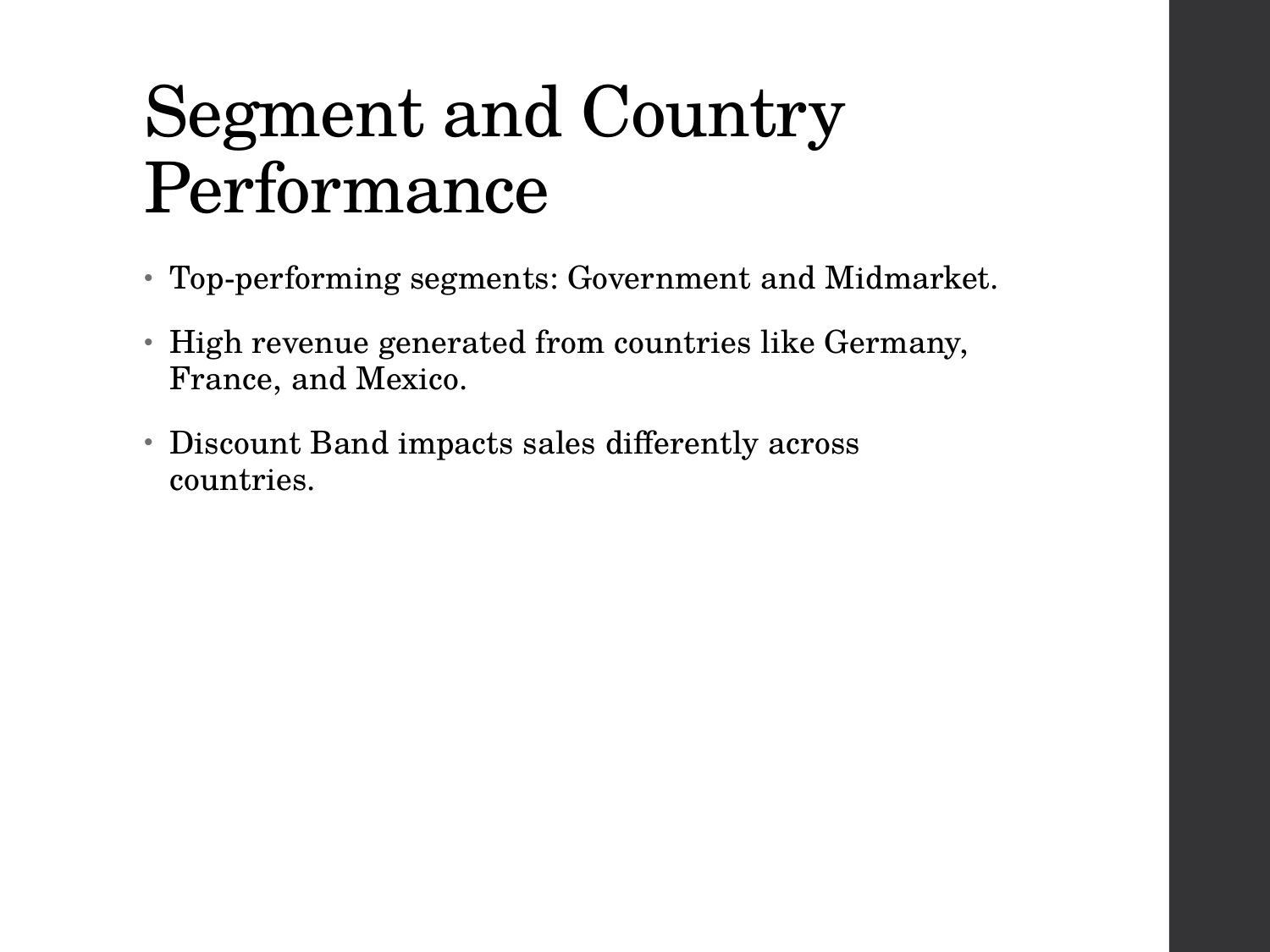

# Segment and Country Performance
Top-performing segments: Government and Midmarket.
High revenue generated from countries like Germany, France, and Mexico.
Discount Band impacts sales differently across countries.